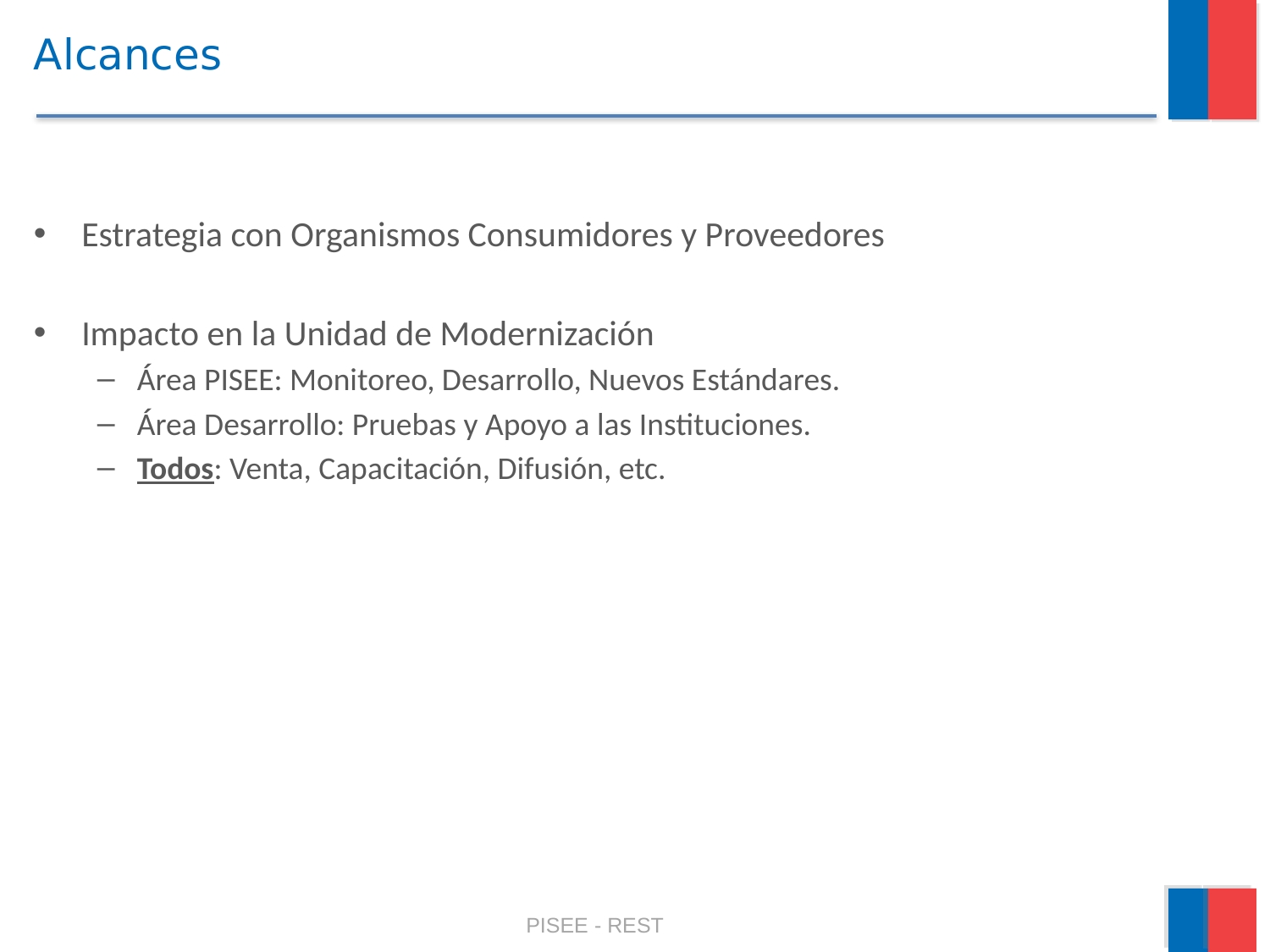

# Alcances
Estrategia con Organismos Consumidores y Proveedores

Impacto en la Unidad de Modernización
Área PISEE: Monitoreo, Desarrollo, Nuevos Estándares.
Área Desarrollo: Pruebas y Apoyo a las Instituciones.
Todos: Venta, Capacitación, Difusión, etc.
PISEE - REST